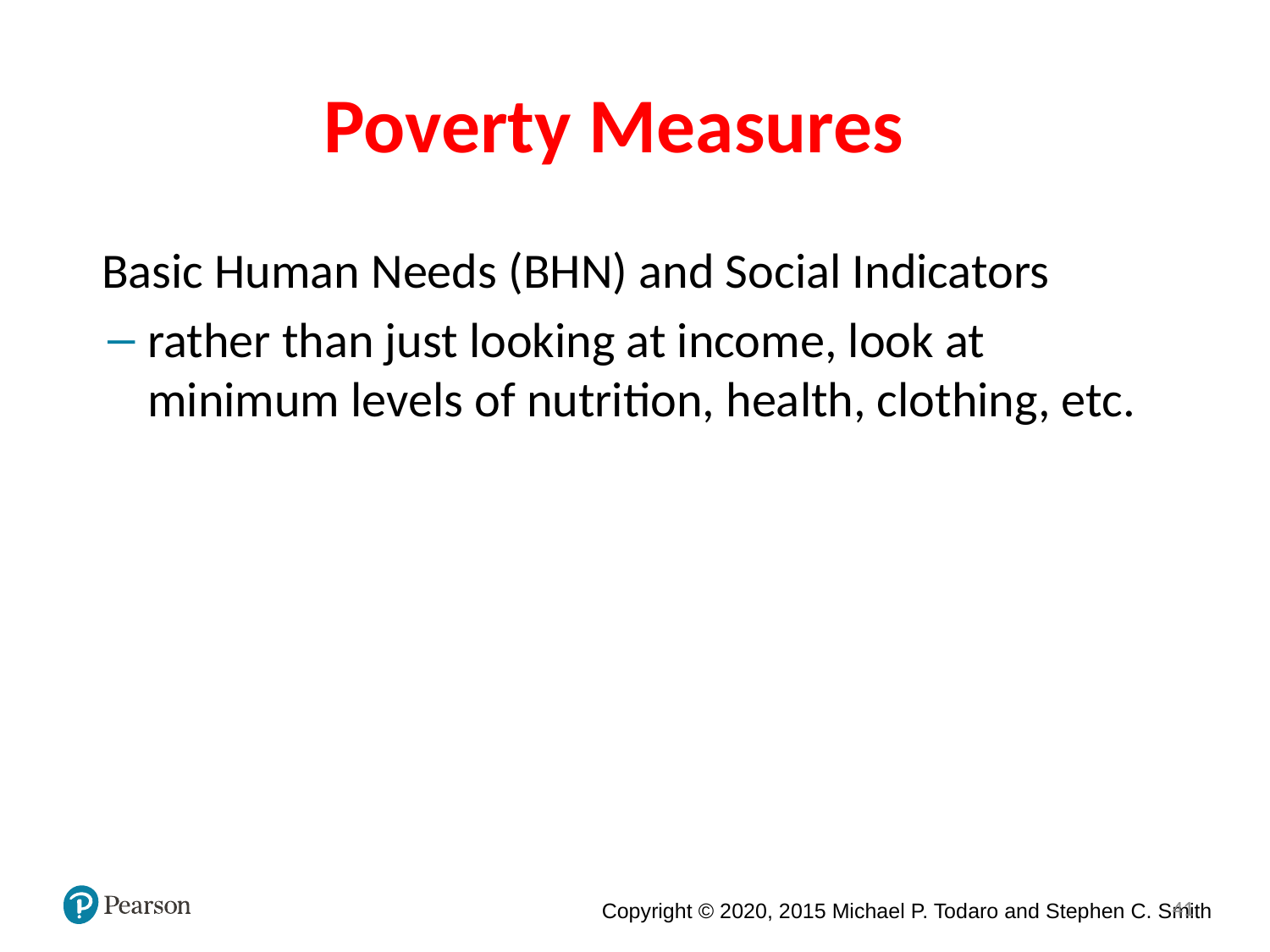

# Poverty Measures
Basic Human Needs (BHN) and Social Indicators
rather than just looking at income, look at minimum levels of nutrition, health, clothing, etc.

41